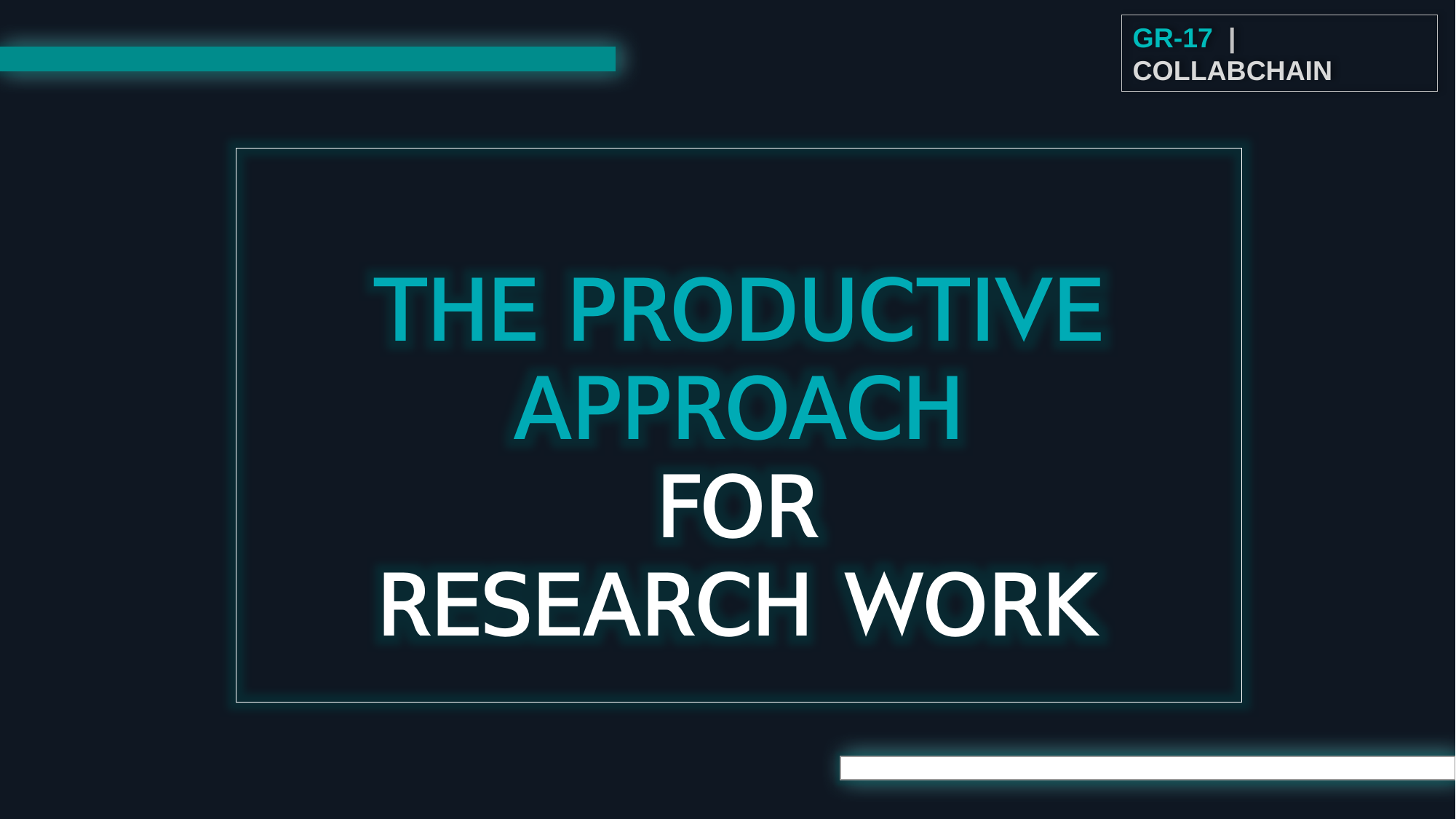

GR-17  |  COLLABCHAIN

THE PRODUCTIVE APPROACH
FOR
RESEARCH WORK